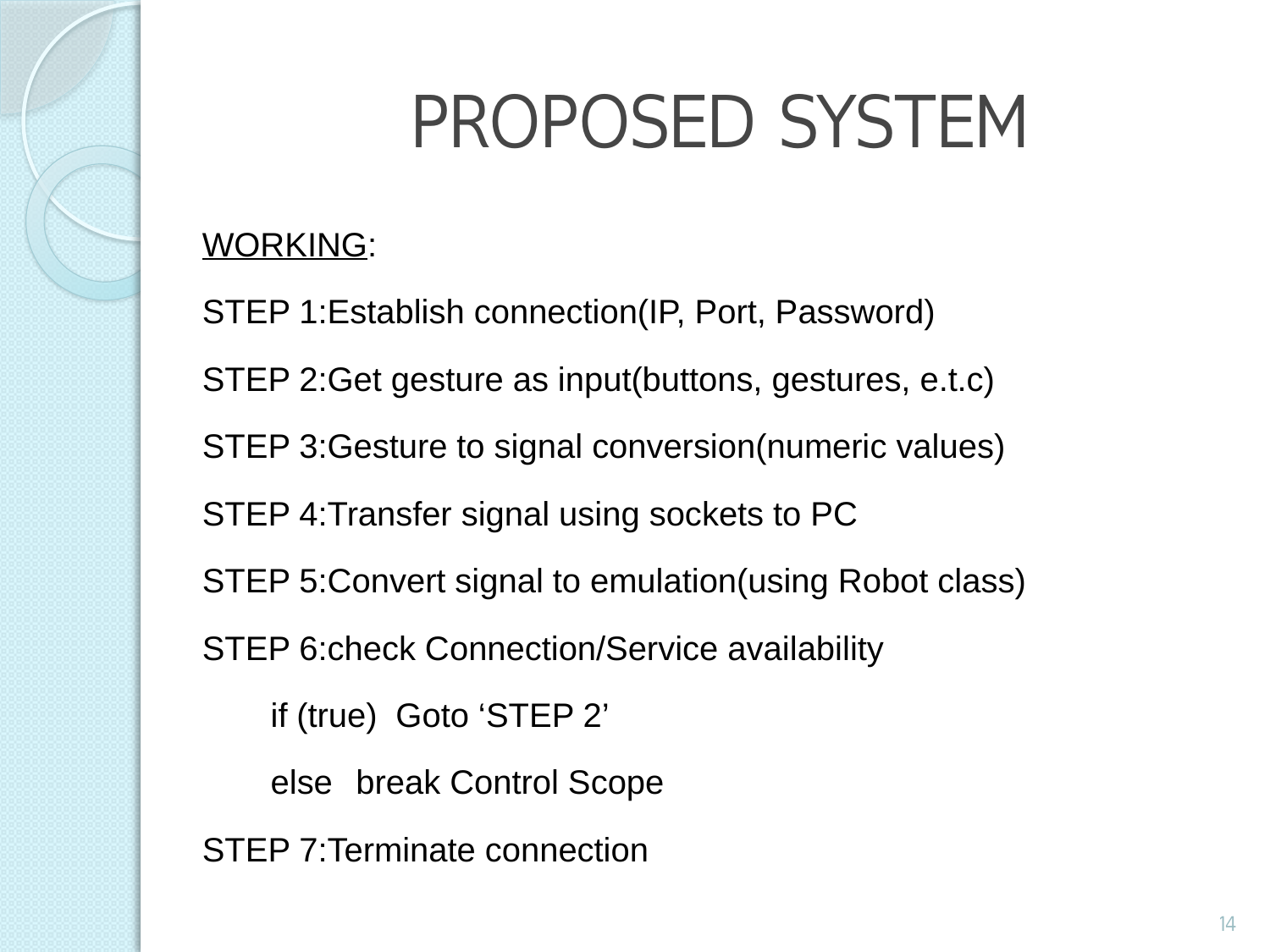

# PROPOSED SYSTEM
WORKING:
STEP 1:Establish connection(IP, Port, Password)
STEP 2:Get gesture as input(buttons, gestures, e.t.c)
STEP 3:Gesture to signal conversion(numeric values)
STEP 4:Transfer signal using sockets to PC
STEP 5:Convert signal to emulation(using Robot class)
STEP 6:check Connection/Service availability
			if (true)  Goto ‘STEP 2’
			else	 break Control Scope
STEP 7:Terminate connection

14